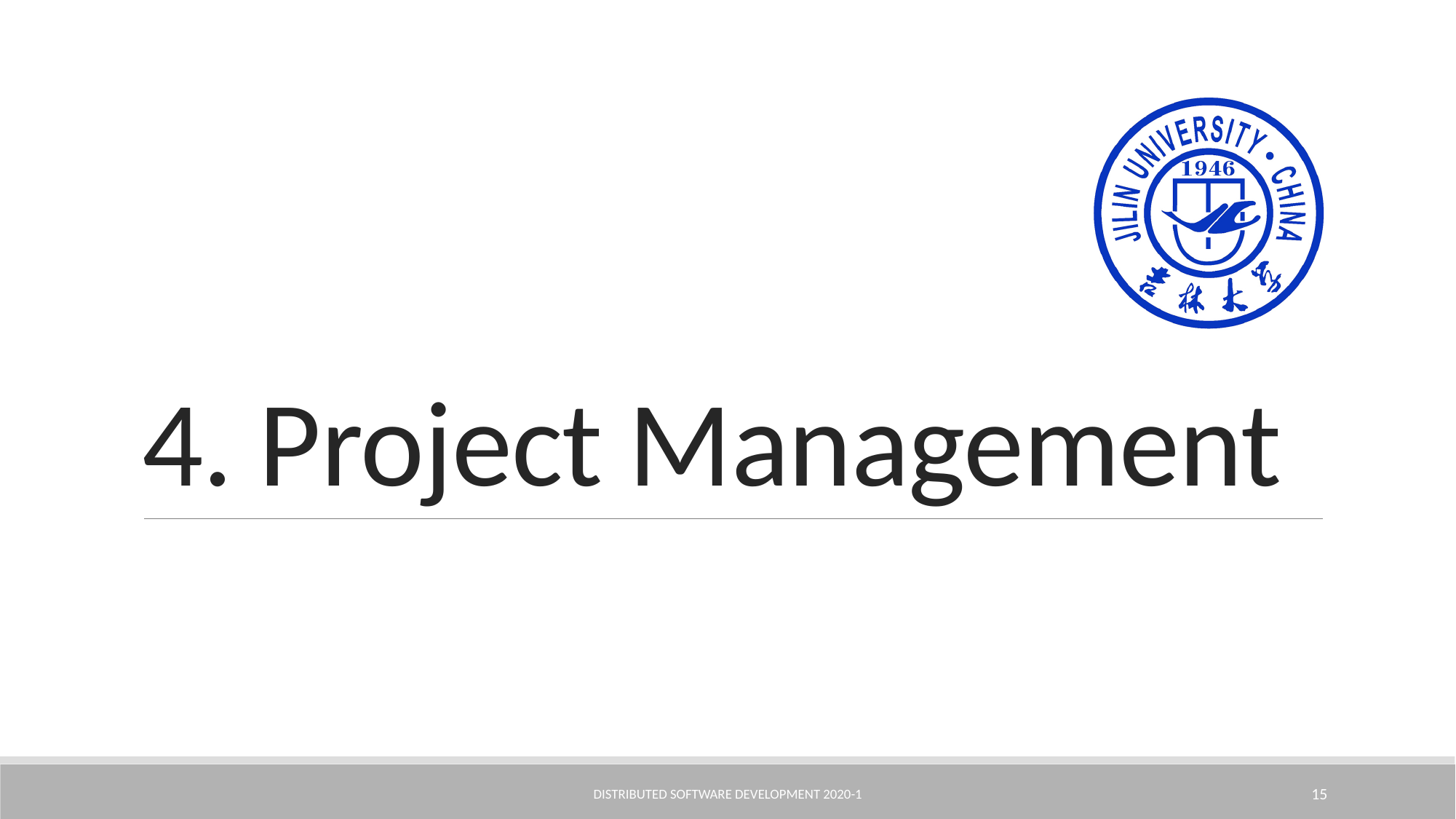

# 4. Project Management

Distributed Software Development 2020-1
15